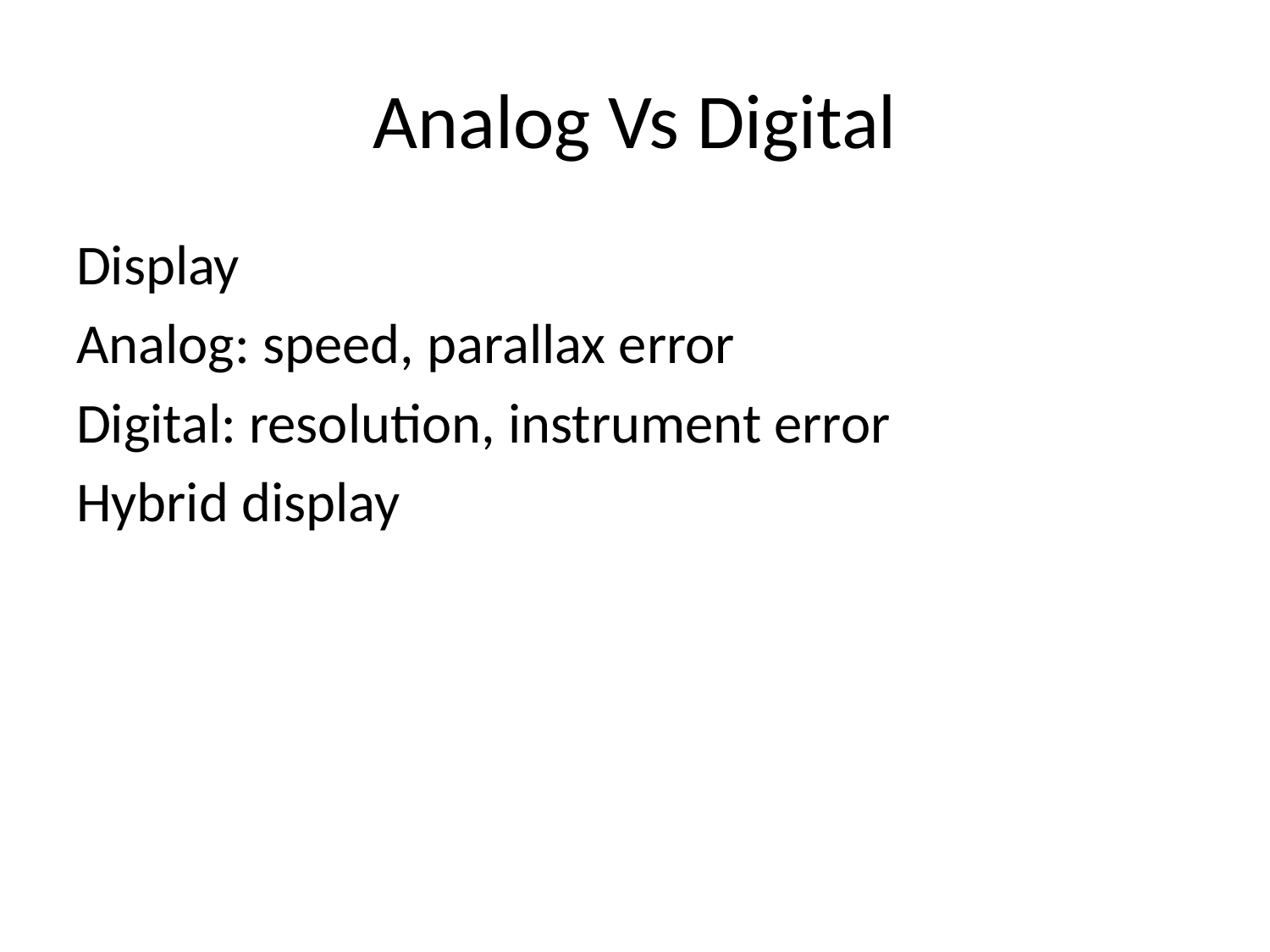

# Analog Vs Digital
Display
Analog: speed, parallax error
Digital: resolution, instrument error
Hybrid display